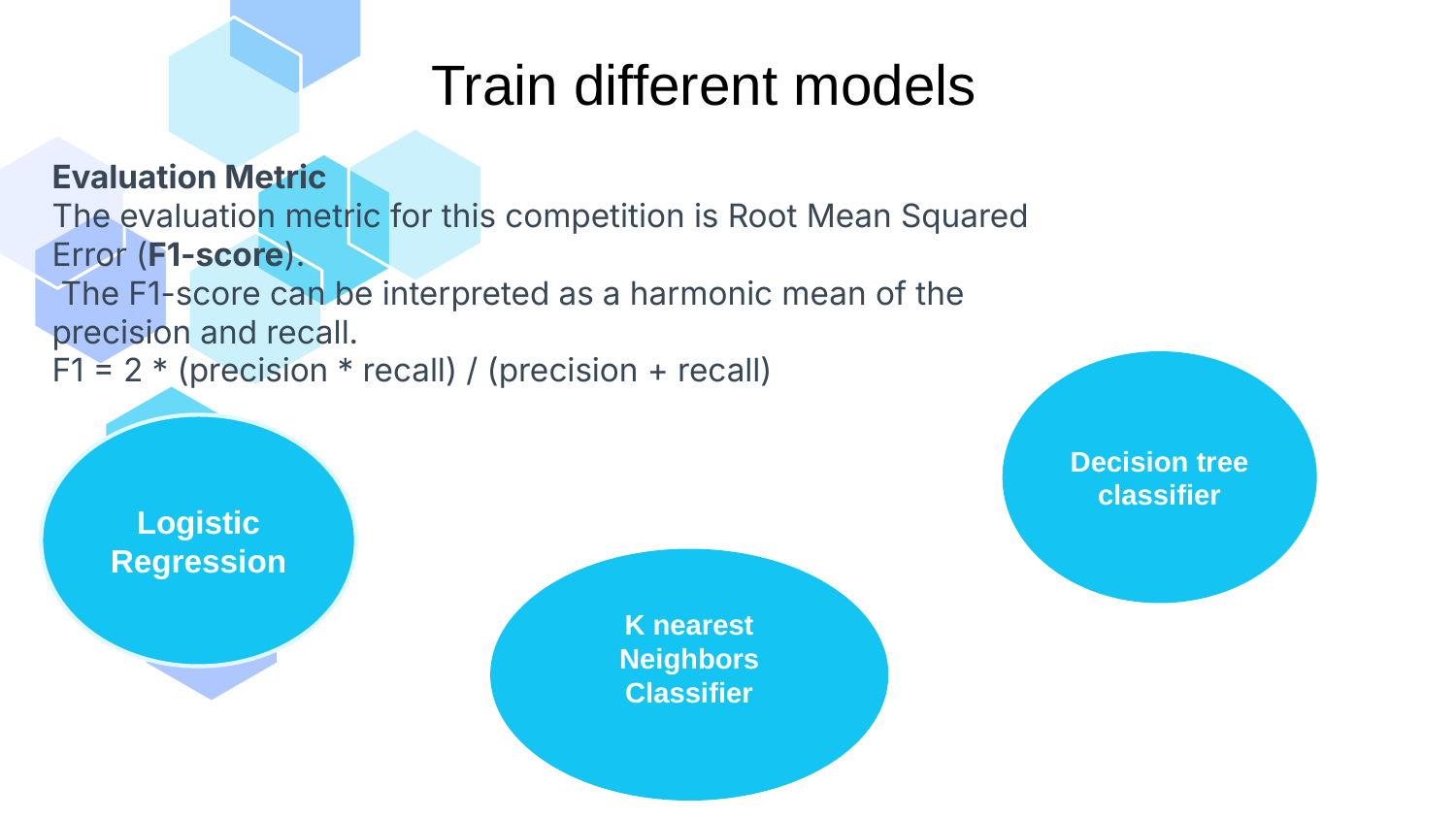

Train different models
Evaluation Metric
The evaluation metric for this competition is Root Mean Squared Error (F1-score).
 The F1-score can be interpreted as a harmonic mean of the precision and recall.
F1 = 2 * (precision * recall) / (precision + recall)
Decision tree
classifier
Logistic
Regression
K nearest Neighbors
Classifier